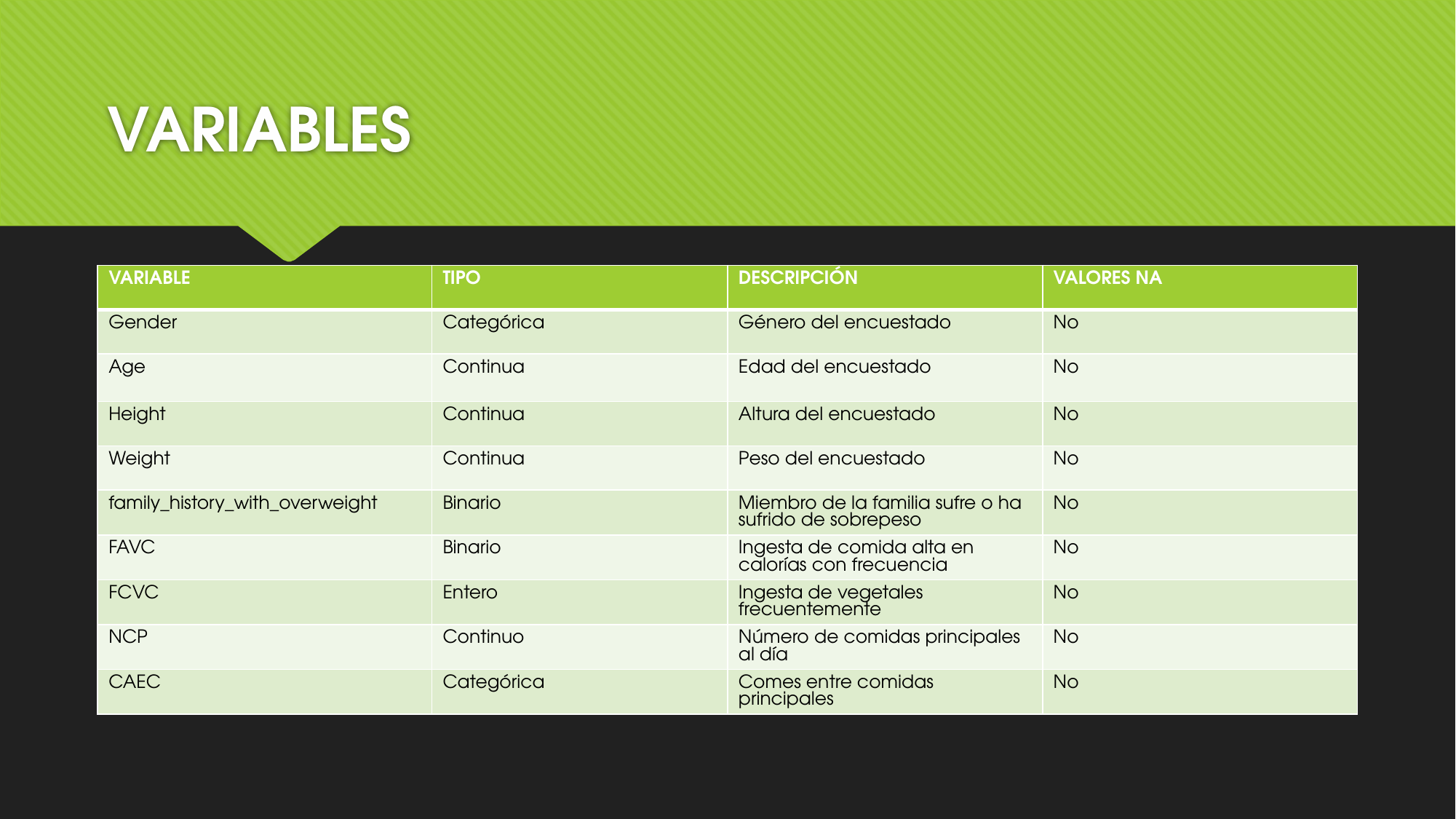

# VARIABLES
| VARIABLE | TIPO | DESCRIPCIÓN | VALORES NA |
| --- | --- | --- | --- |
| Gender | Categórica | Género del encuestado | No |
| Age | Continua | Edad del encuestado | No |
| Height | Continua | Altura del encuestado | No |
| Weight | Continua | Peso del encuestado | No |
| family\_history\_with\_overweight | Binario | Miembro de la familia sufre o ha sufrido de sobrepeso | No |
| FAVC | Binario | Ingesta de comida alta en calorías con frecuencia | No |
| FCVC | Entero | Ingesta de vegetales frecuentemente | No |
| NCP | Continuo | Número de comidas principales al día | No |
| CAEC | Categórica | Comes entre comidas principales | No |